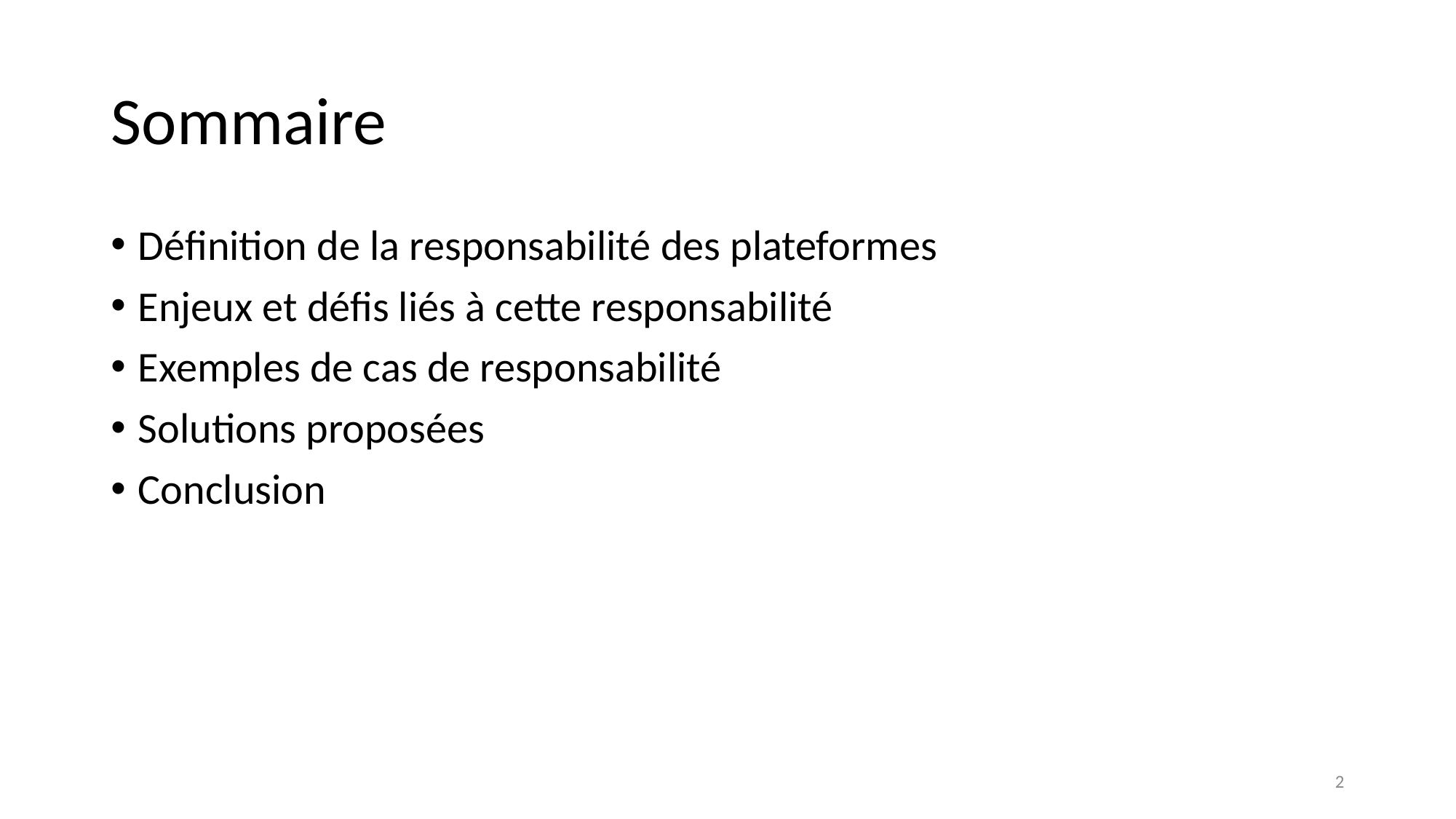

# Sommaire
Définition de la responsabilité des plateformes
Enjeux et défis liés à cette responsabilité
Exemples de cas de responsabilité
Solutions proposées
Conclusion
2